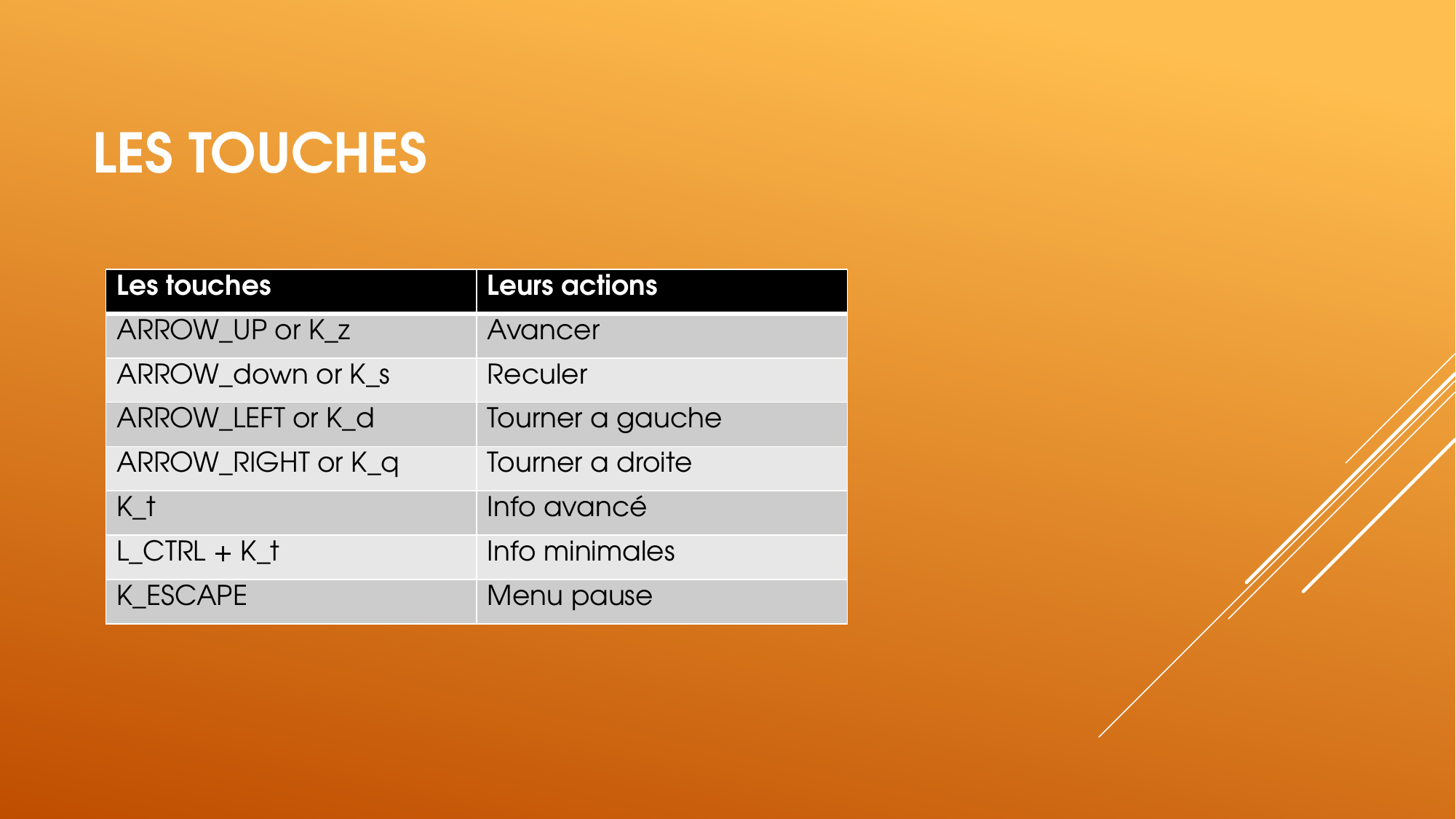

# Les touches
| Les touches | Leurs actions |
| --- | --- |
| ARROW\_UP or K\_z | Avancer |
| ARROW\_down or K\_s | Reculer |
| ARROW\_LEFT or K\_d | Tourner a gauche |
| ARROW\_RIGHT or K\_q | Tourner a droite |
| K\_t | Info avancé |
| L\_CTRL + K\_t | Info minimales |
| K\_ESCAPE | Menu pause |